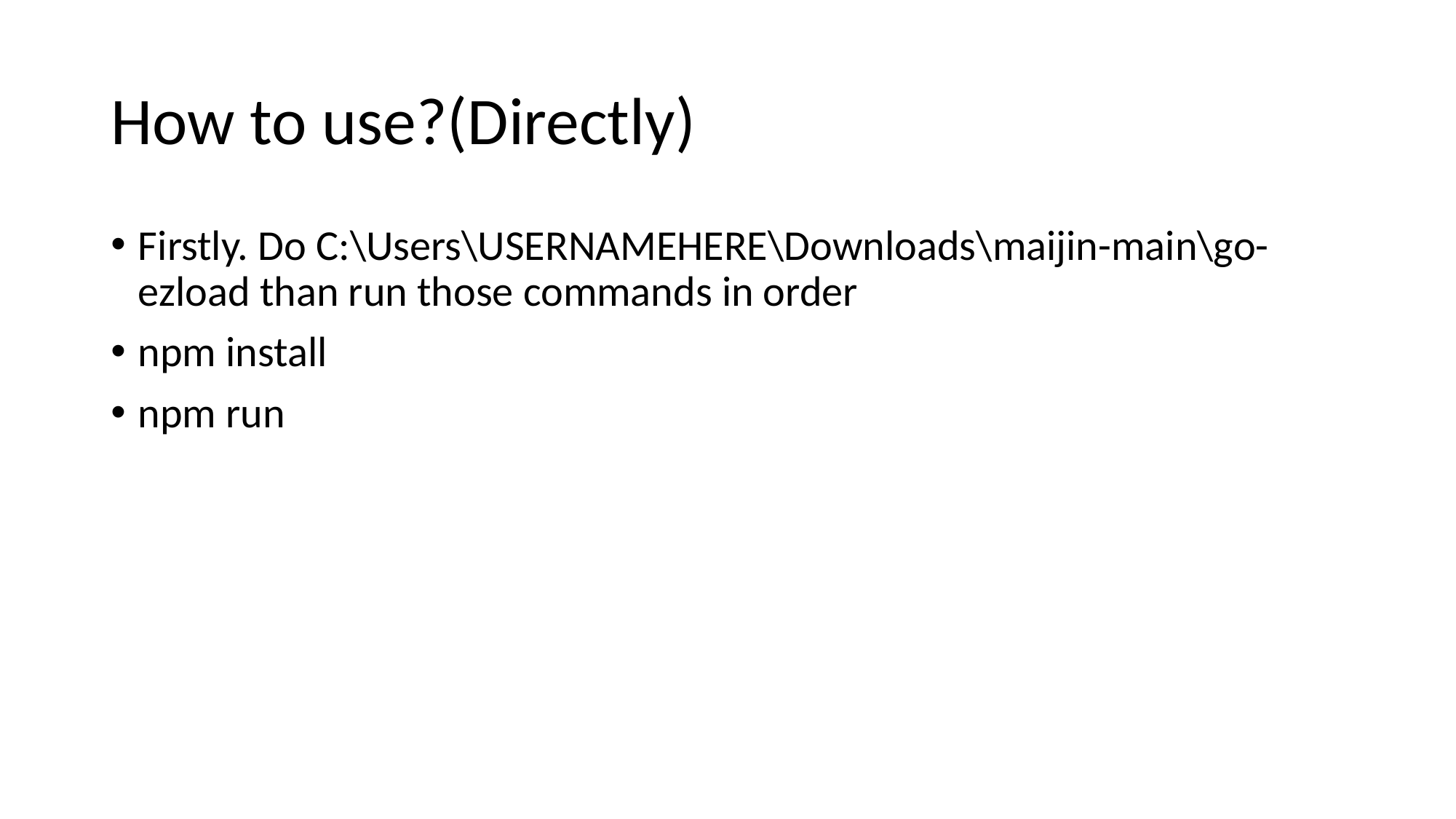

# How to use?(Directly)
Firstly. Do C:\Users\USERNAMEHERE\Downloads\maijin-main\go-ezload than run those commands in order
npm install
npm run